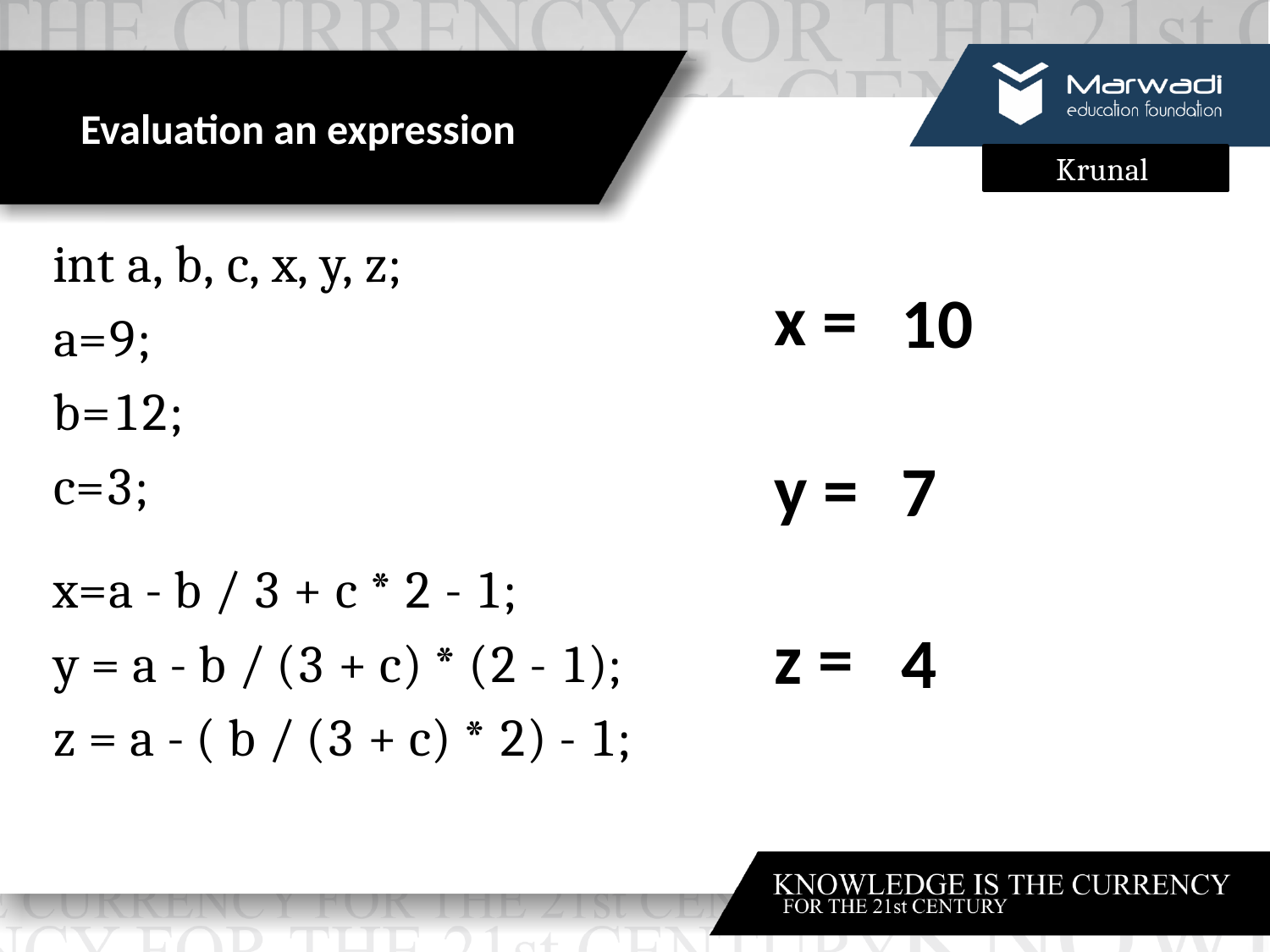

# Evaluation an expression
int a, b, c, x, y, z;
a=9;
b=12;
c=3;

x=a - b / 3 + c * 2 - 1;
y = a - b / (3 + c) * (2 - 1);
z = a - ( b / (3 + c) * 2) - 1;
x =

y =

z =
10
7
4